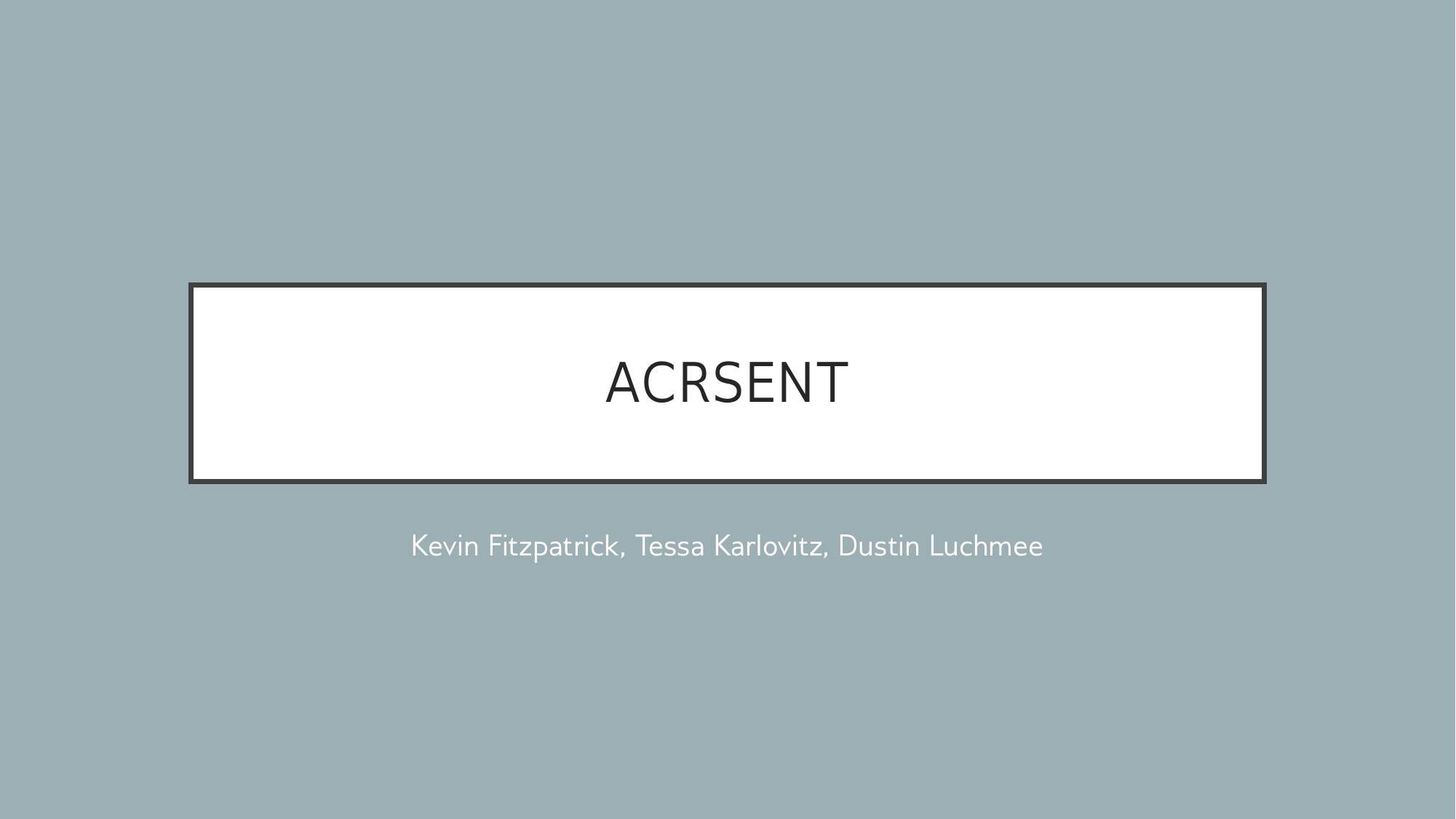

# ACRSent
Kevin Fitzpatrick, Tessa Karlovitz, Dustin Luchmee